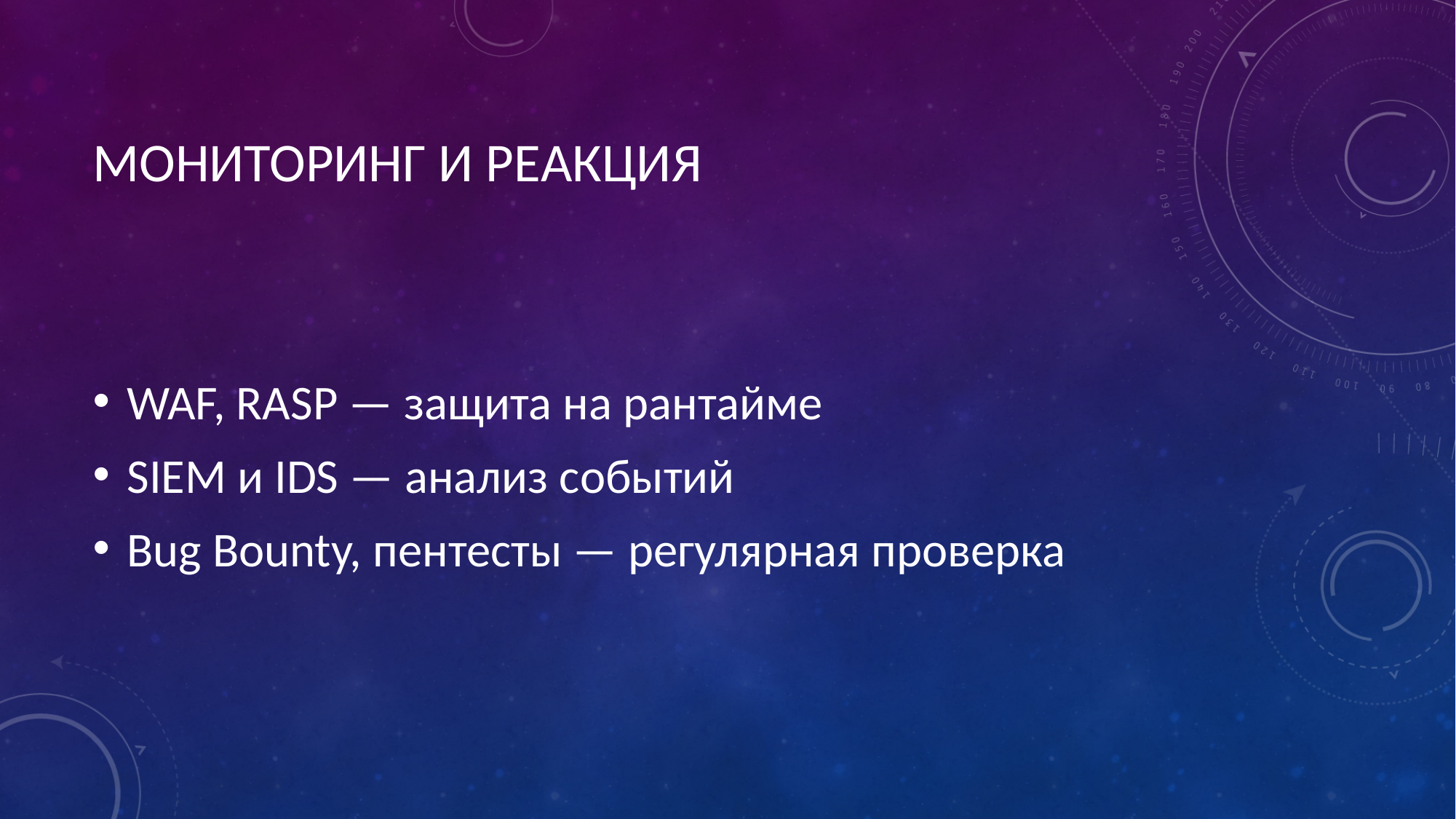

# Мониторинг и реакция
WAF, RASP — защита на рантайме
SIEM и IDS — анализ событий
Bug Bounty, пентесты — регулярная проверка